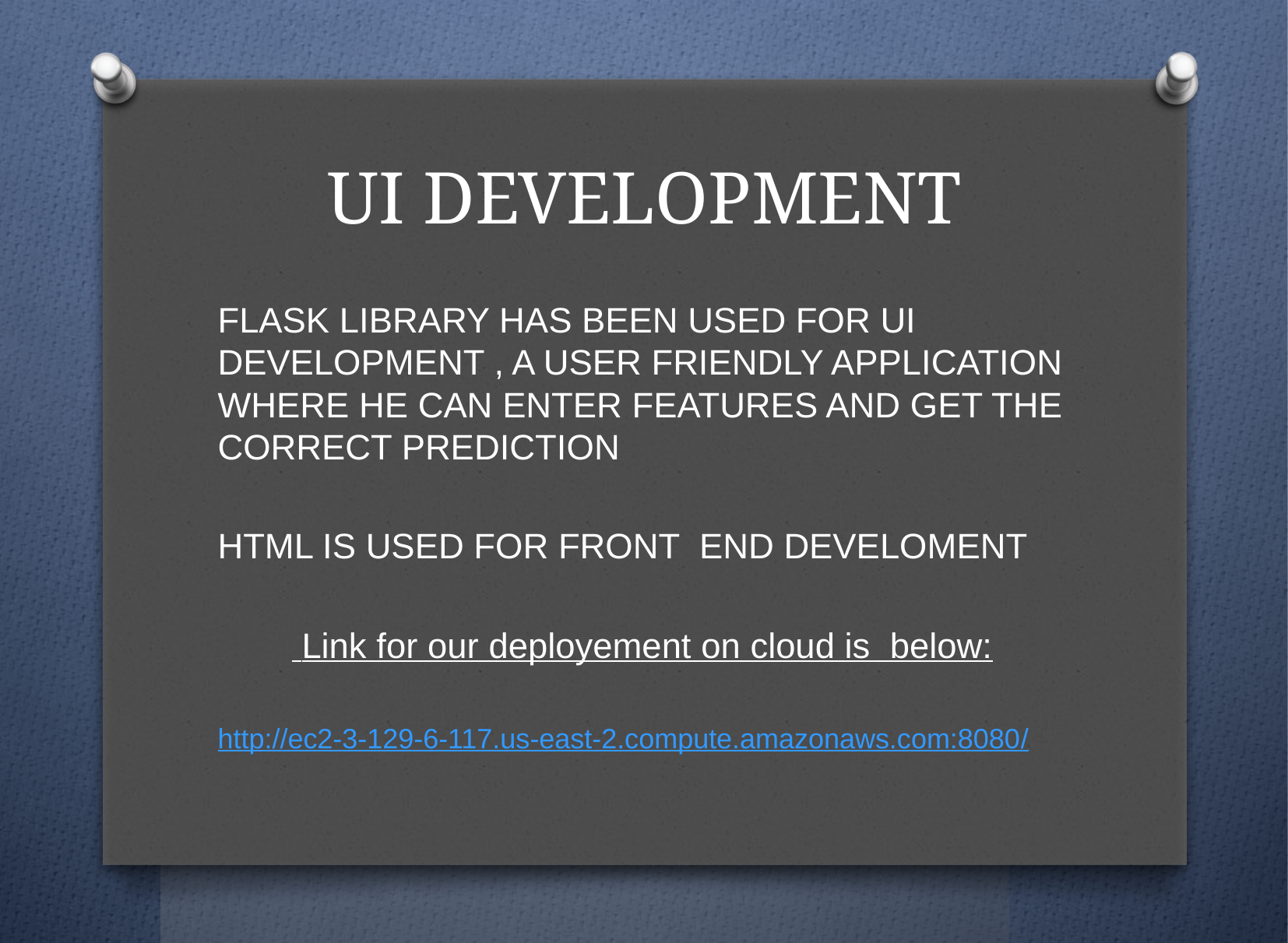

# UI DEVELOPMENT
FLASK LIBRARY HAS BEEN USED FOR UI DEVELOPMENT , A USER FRIENDLY APPLICATION WHERE HE CAN ENTER FEATURES AND GET THE CORRECT PREDICTION

HTML IS USED FOR FRONT  END DEVELOMENT

 Link for our deployement on cloud is  below:

http://ec2-3-129-6-117.us-east-2.compute.amazonaws.com:8080/